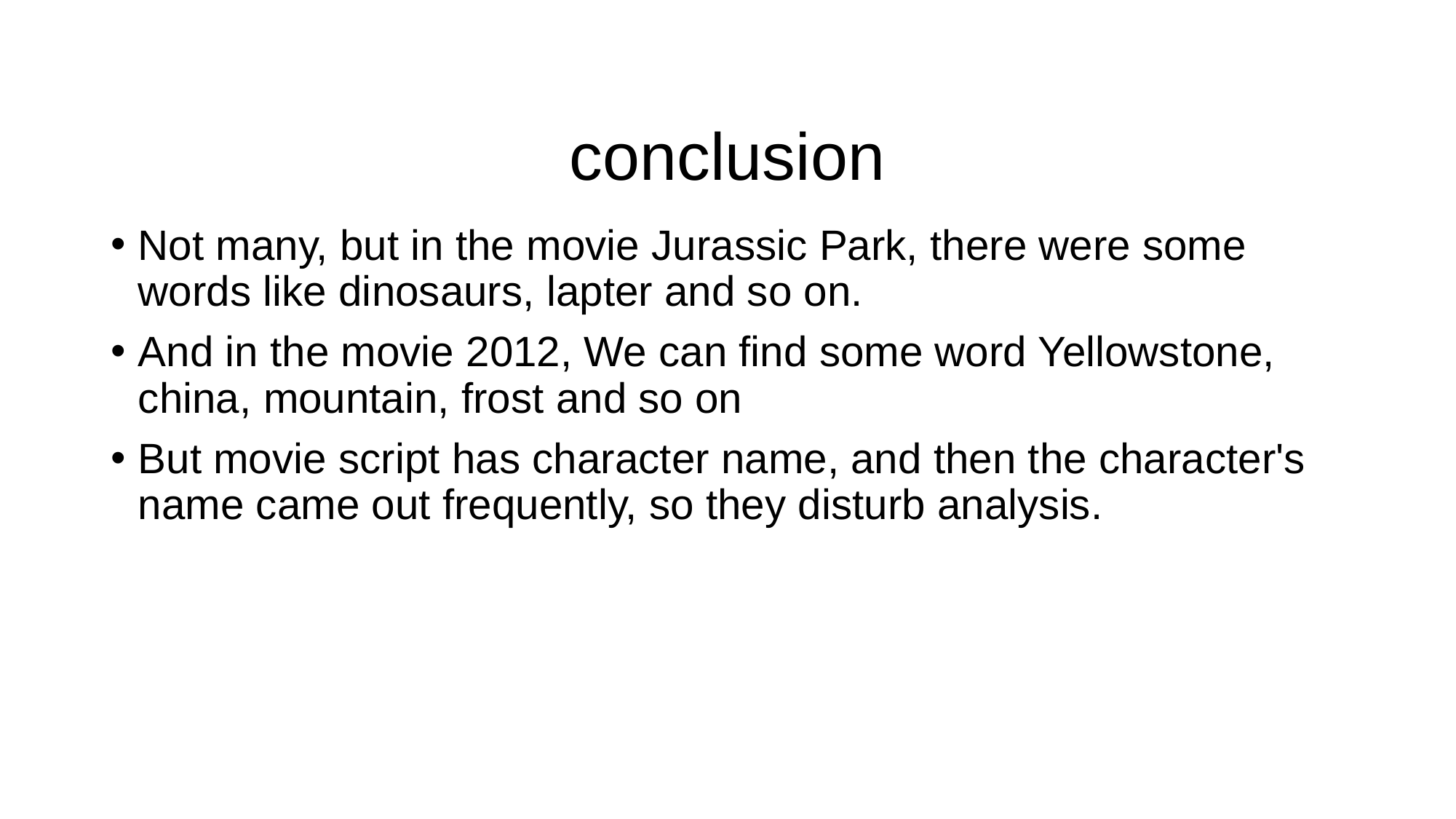

# conclusion
Not many, but in the movie Jurassic Park, there were some words like dinosaurs, lapter and so on.
And in the movie 2012, We can find some word Yellowstone, china, mountain, frost and so on
But movie script has character name, and then the character's name came out frequently, so they disturb analysis.